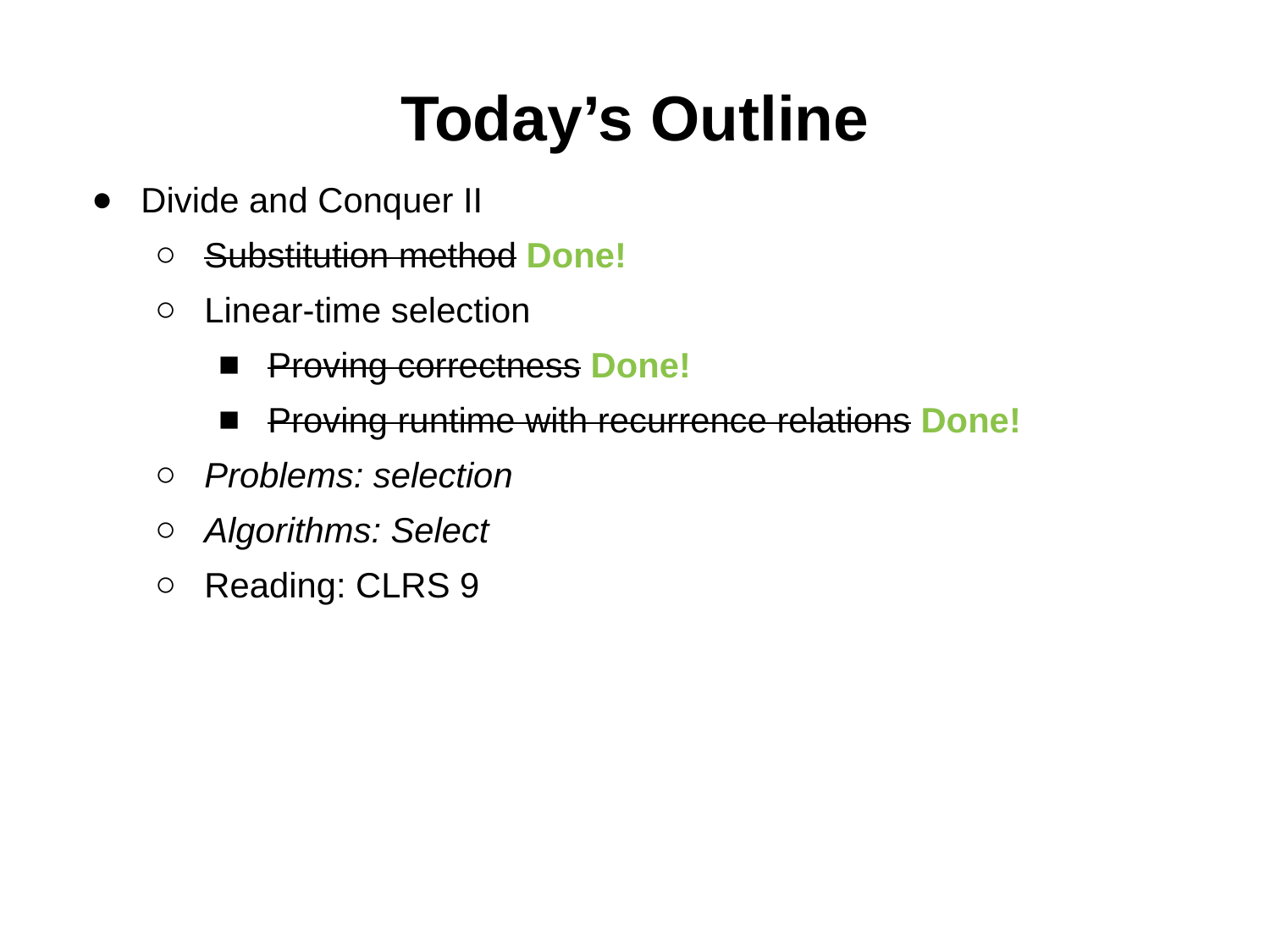

Today’s Outline
Divide and Conquer II

Substitution method Done!

Linear-time selection

Proving correctness Done!

Proving runtime with recurrence relations Done!

Problems: selection

Algorithms: Select

Reading: CLRS 9